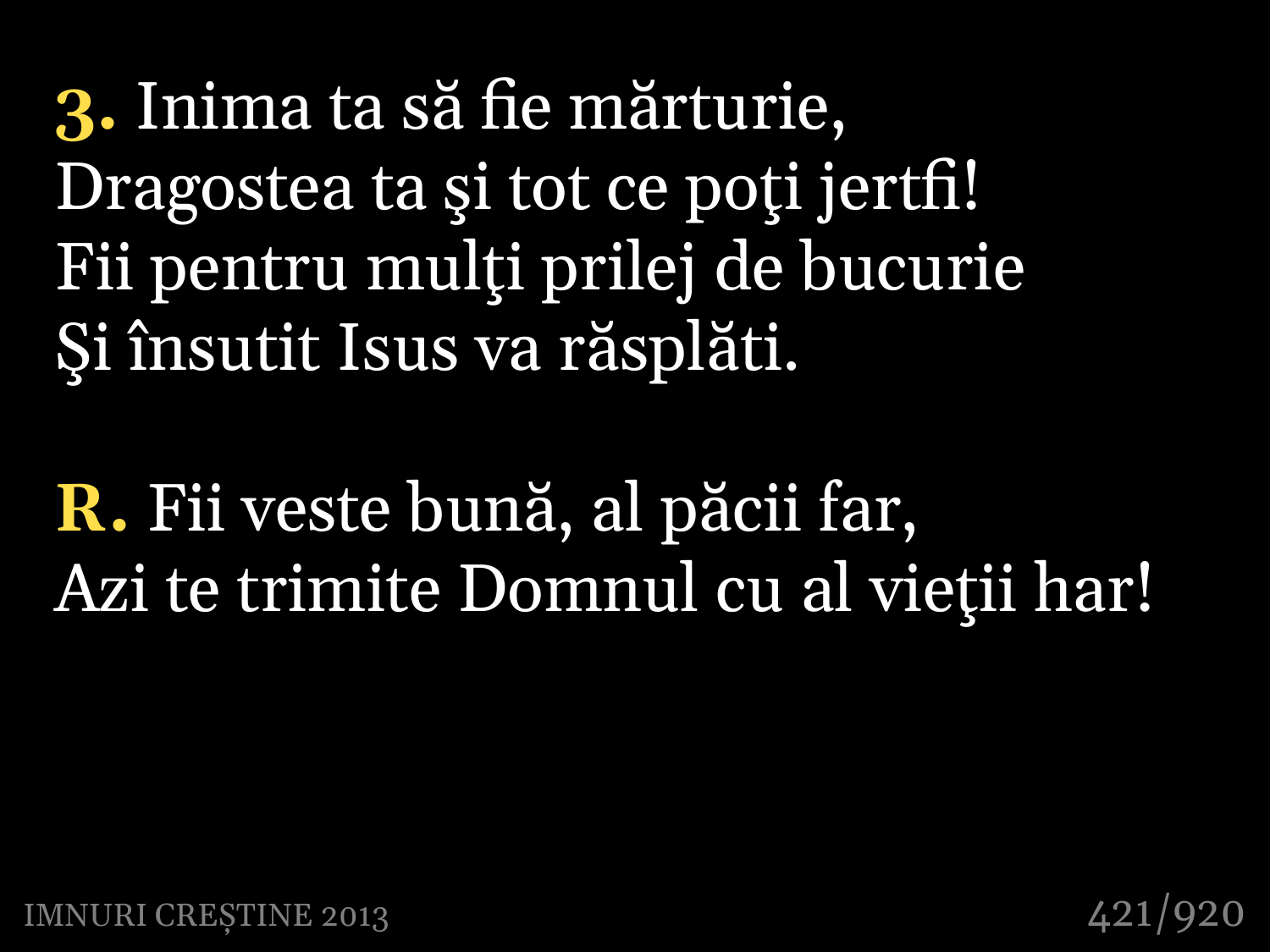

3. Inima ta să fie mărturie,
Dragostea ta şi tot ce poţi jertfi!
Fii pentru mulţi prilej de bucurie
Şi însutit Isus va răsplăti.

R. Fii veste bună, al păcii far,
Azi te trimite Domnul cu al vieţii har!
421/920
IMNURI CREȘTINE 2013